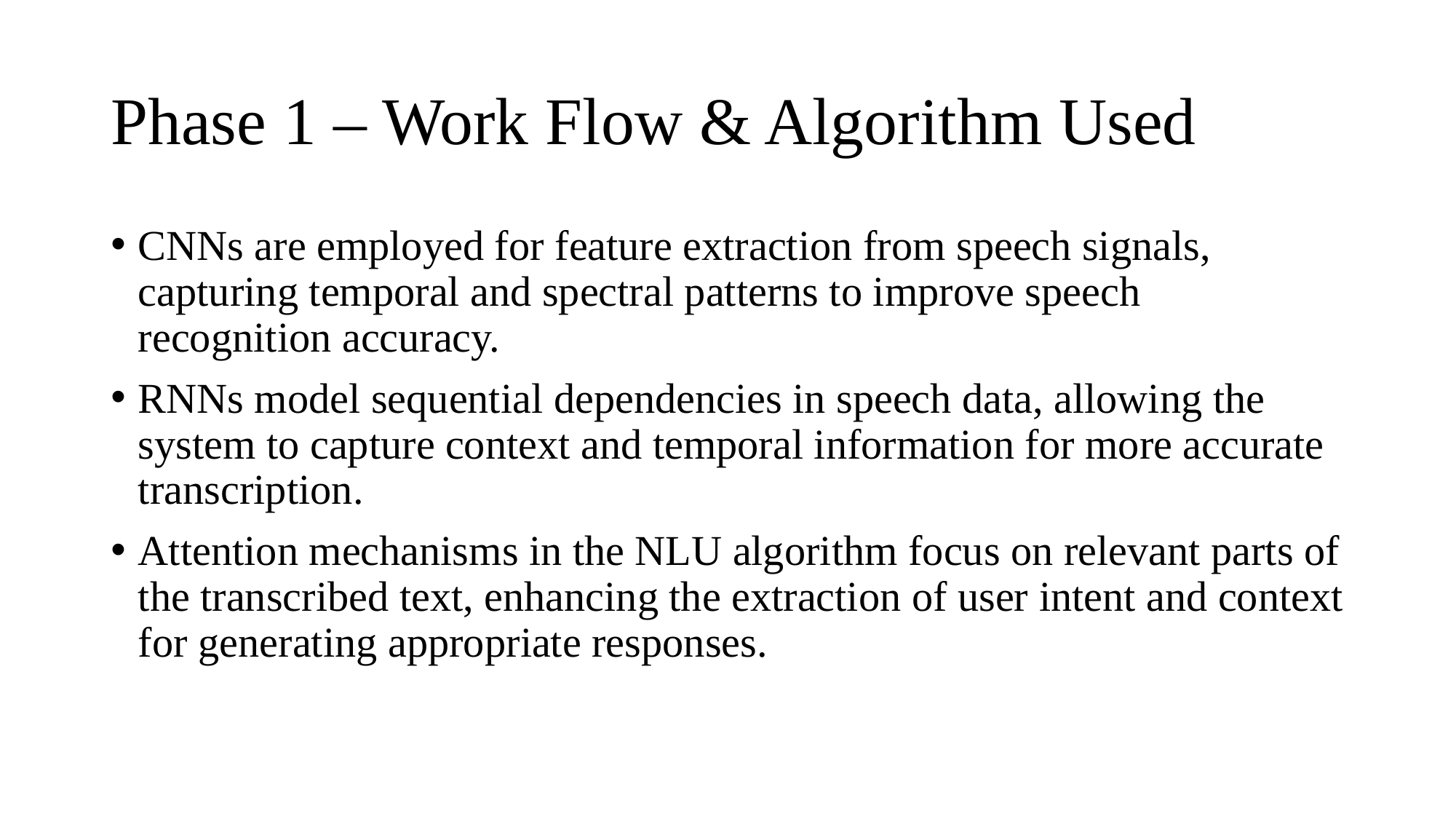

# Phase 1 – Work Flow & Algorithm Used
CNNs are employed for feature extraction from speech signals, capturing temporal and spectral patterns to improve speech recognition accuracy.
RNNs model sequential dependencies in speech data, allowing the system to capture context and temporal information for more accurate transcription.
Attention mechanisms in the NLU algorithm focus on relevant parts of the transcribed text, enhancing the extraction of user intent and context for generating appropriate responses.